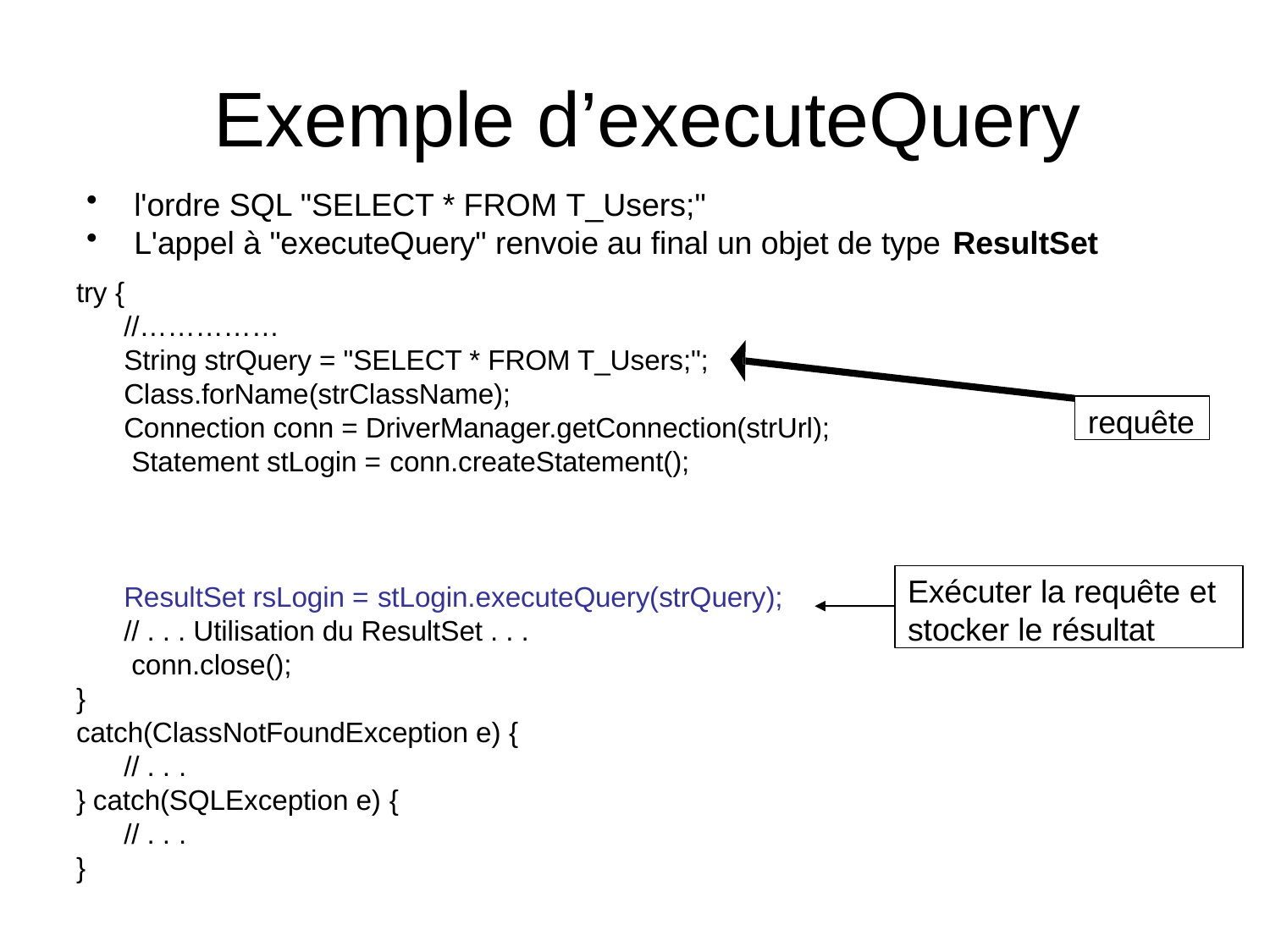

# Exemple d’executeQuery
l'ordre SQL "SELECT * FROM T_Users;"
L'appel à "executeQuery" renvoie au final un objet de type ResultSet
try {
//……………
String strQuery = "SELECT * FROM T_Users;";  Class.forName(strClassName);
Connection conn = DriverManager.getConnection(strUrl);  Statement stLogin = conn.createStatement();

requête
Exécuter la requête et
stocker le résultat
ResultSet rsLogin = stLogin.executeQuery(strQuery);
// . . . Utilisation du ResultSet . . .  conn.close();

}
catch(ClassNotFoundException e) {
// . . .
} catch(SQLException e) {
// . . .
}